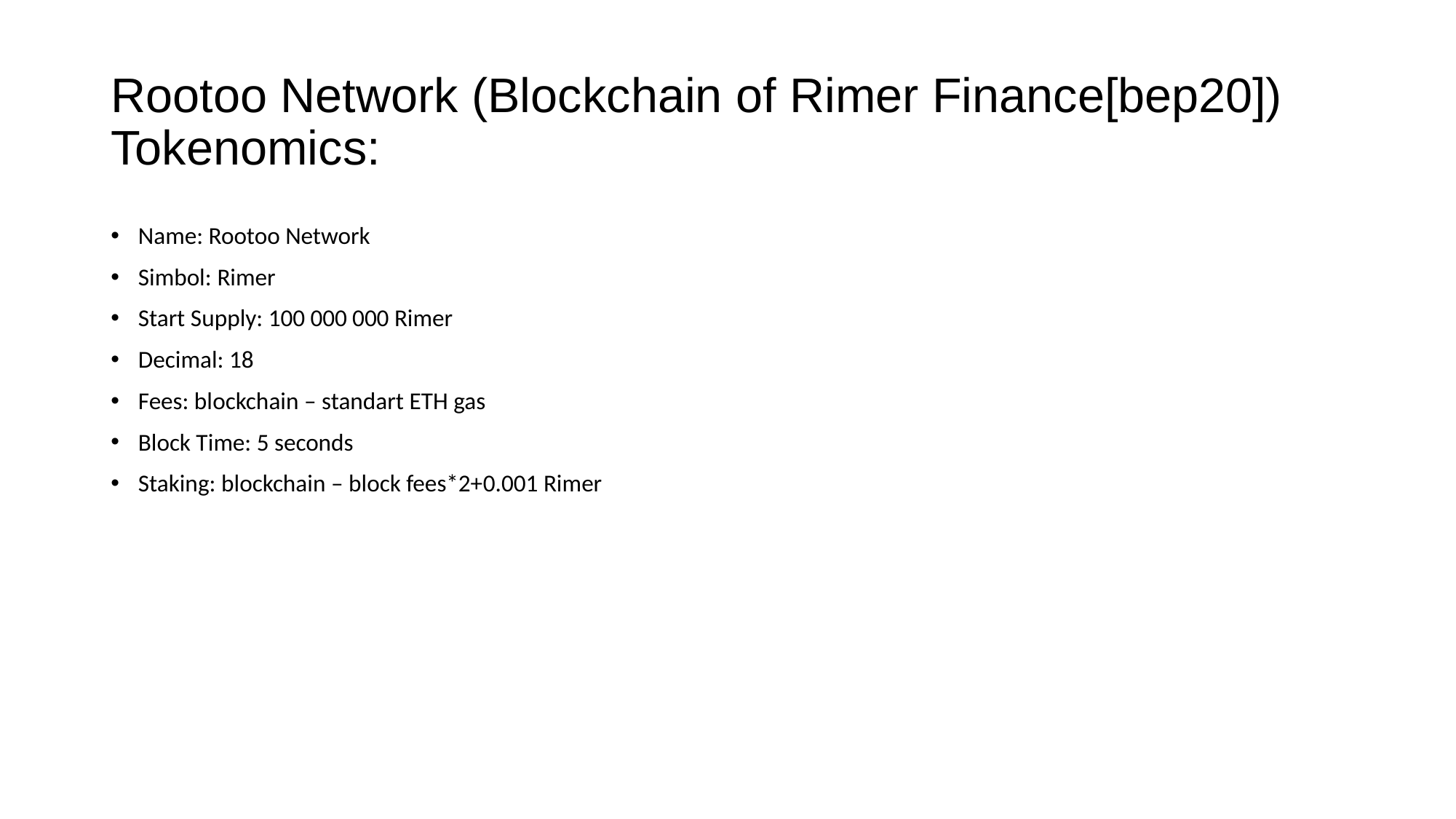

# Rootoo Network (Blockchain of Rimer Finance[bep20]) Tokenomics:
Name: Rootoo Network
Simbol: Rimer
Start Supply: 100 000 000 Rimer
Decimal: 18
Fees: blockchain – standart ETH gas
Block Time: 5 seconds
Staking: blockchain – block fees*2+0.001 Rimer